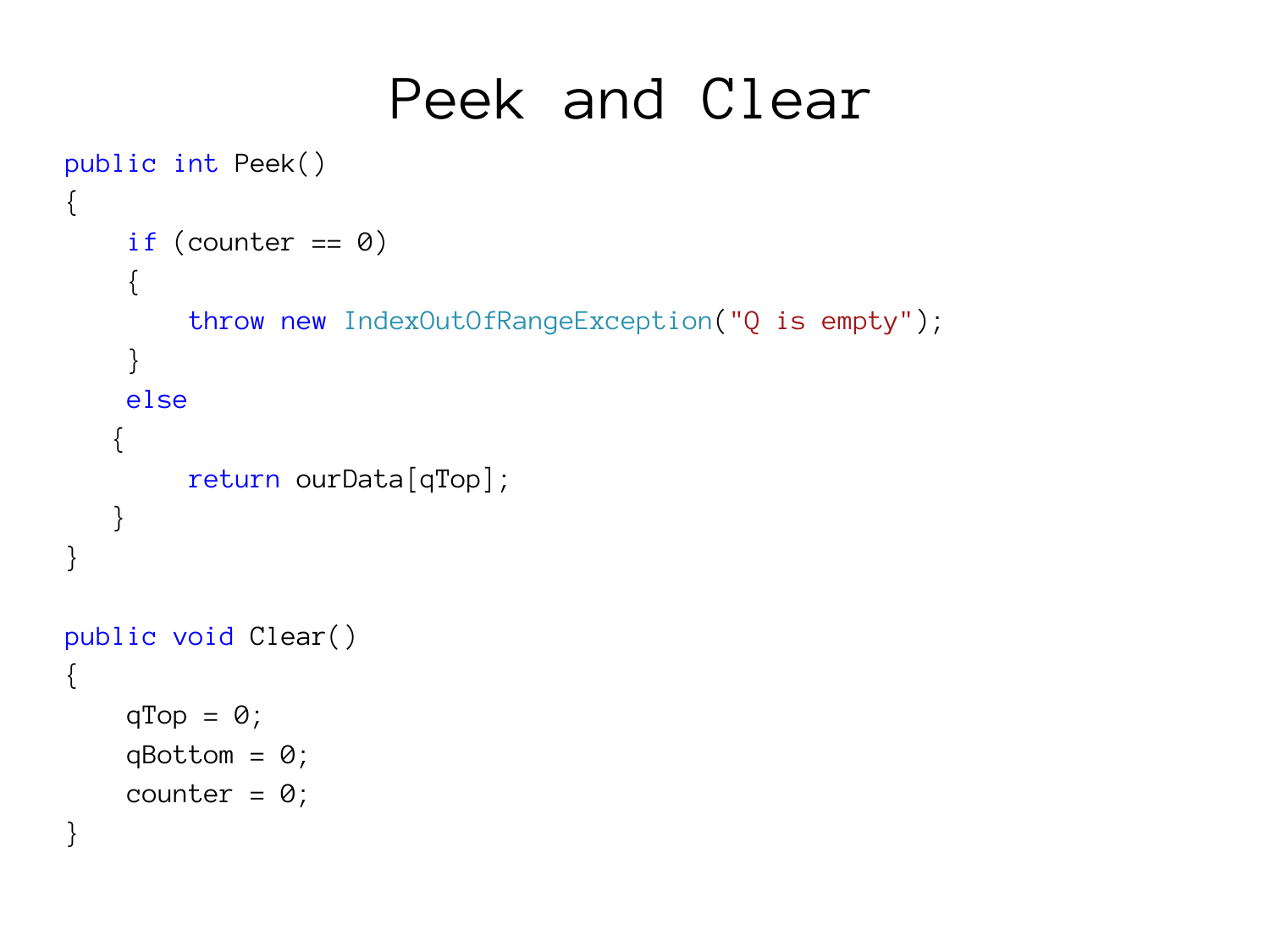

# Peek and Clear
public int Peek()
{
    if (counter == 0)
    {
        throw new IndexOutOfRangeException("Q is empty");
    }
    else
   {
        return ourData[qTop];
   }
}

public void Clear()
{
    qTop = 0;
    qBottom = 0;
    counter = 0;
}